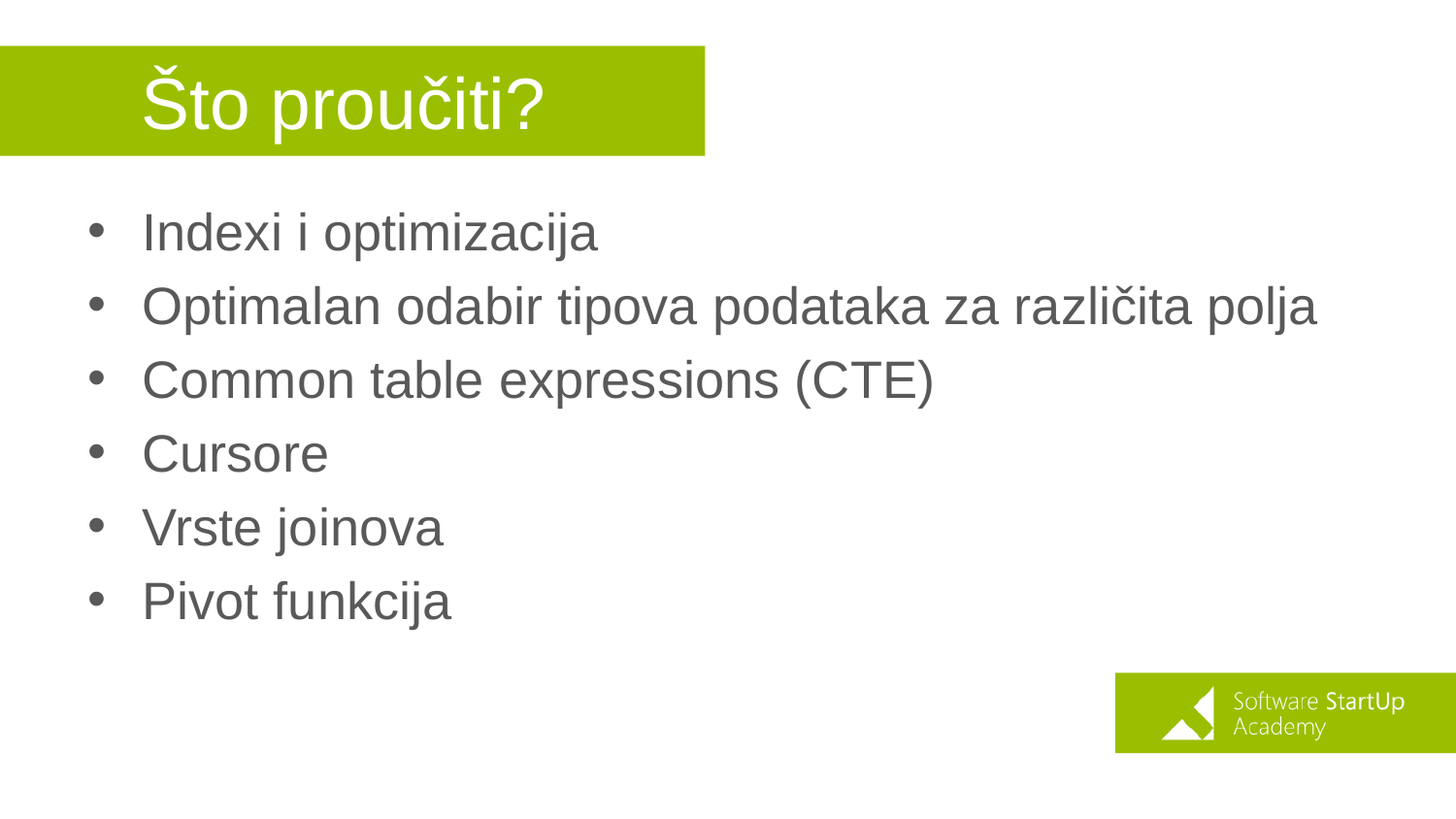

# Što proučiti?
Indexi i optimizacija
Optimalan odabir tipova podataka za različita polja
Common table expressions (CTE)
Cursore
Vrste joinova
Pivot funkcija